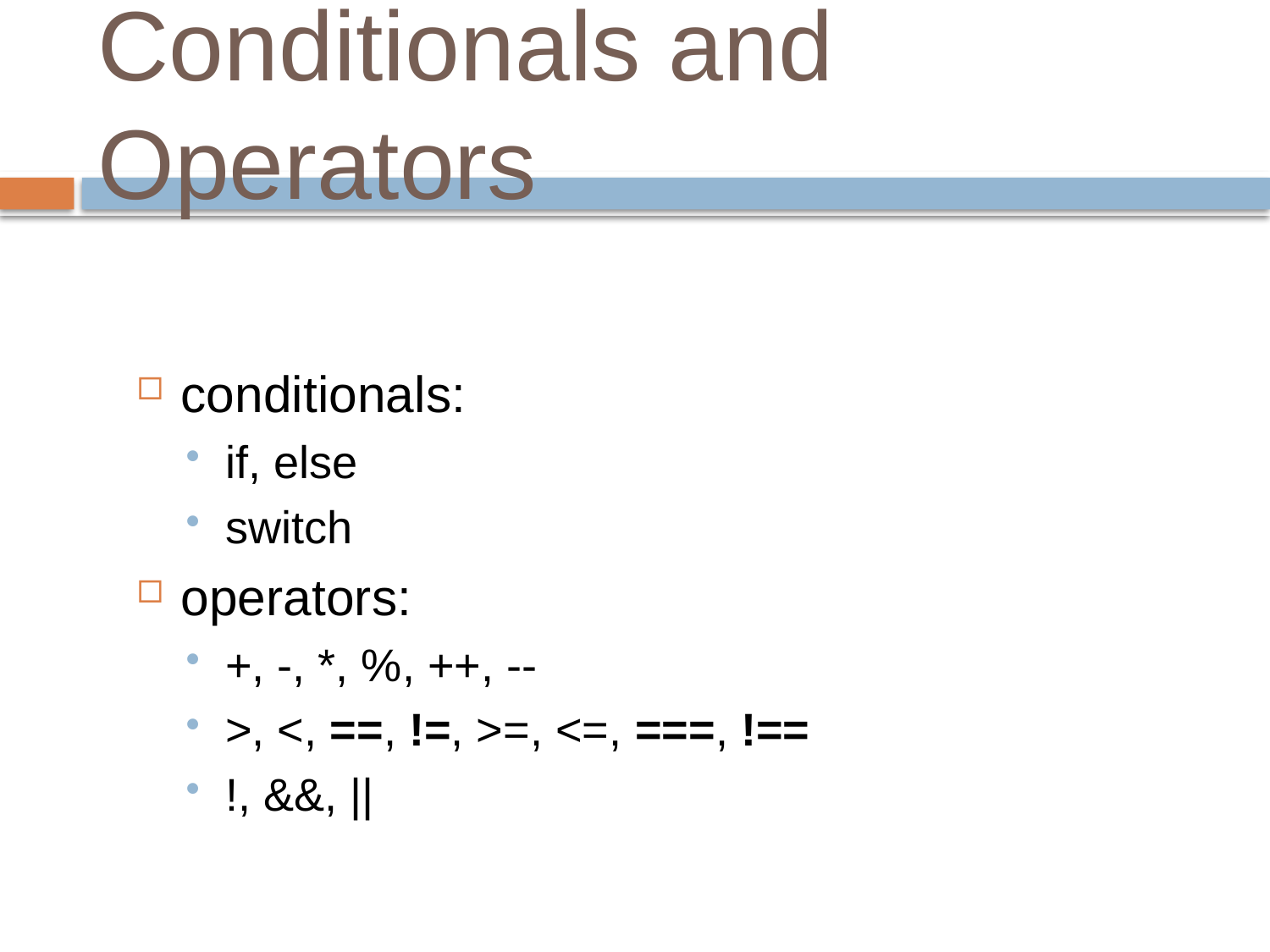

# Conditionals and Operators
conditionals:
if, else
switch
operators:
+, -, *, %, ++, --
>, <, ==, !=, >=, <=, ===, !==
!, &&, ||